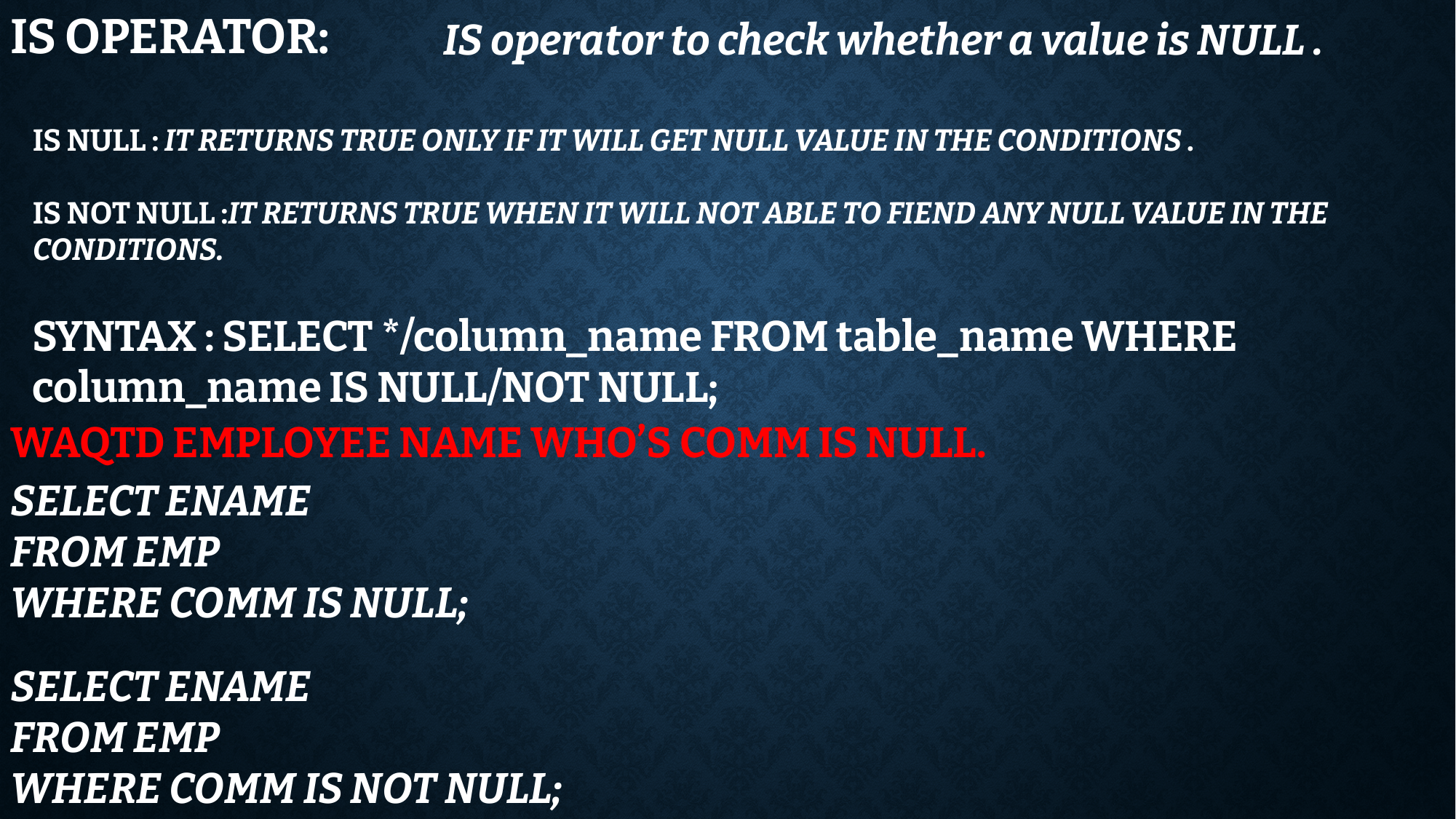

IS OPERATOR:
IS operator to check whether a value is NULL .
IS NULL : IT RETURNS TRUE ONLY IF IT WILL GET NULL VALUE IN THE CONDITIONS .

IS NOT NULL :IT RETURNS TRUE WHEN IT WILL NOT ABLE TO FIEND ANY NULL VALUE IN THE CONDITIONS.
SYNTAX : SELECT */column_name FROM table_name WHERE column_name IS NULL/NOT NULL;
WAQTD EMPLOYEE NAME WHO’S COMM IS NULL.

SELECT ENAME
FROM EMP
WHERE COMM IS NULL;
SELECT ENAME
FROM EMP
WHERE COMM IS NOT NULL;